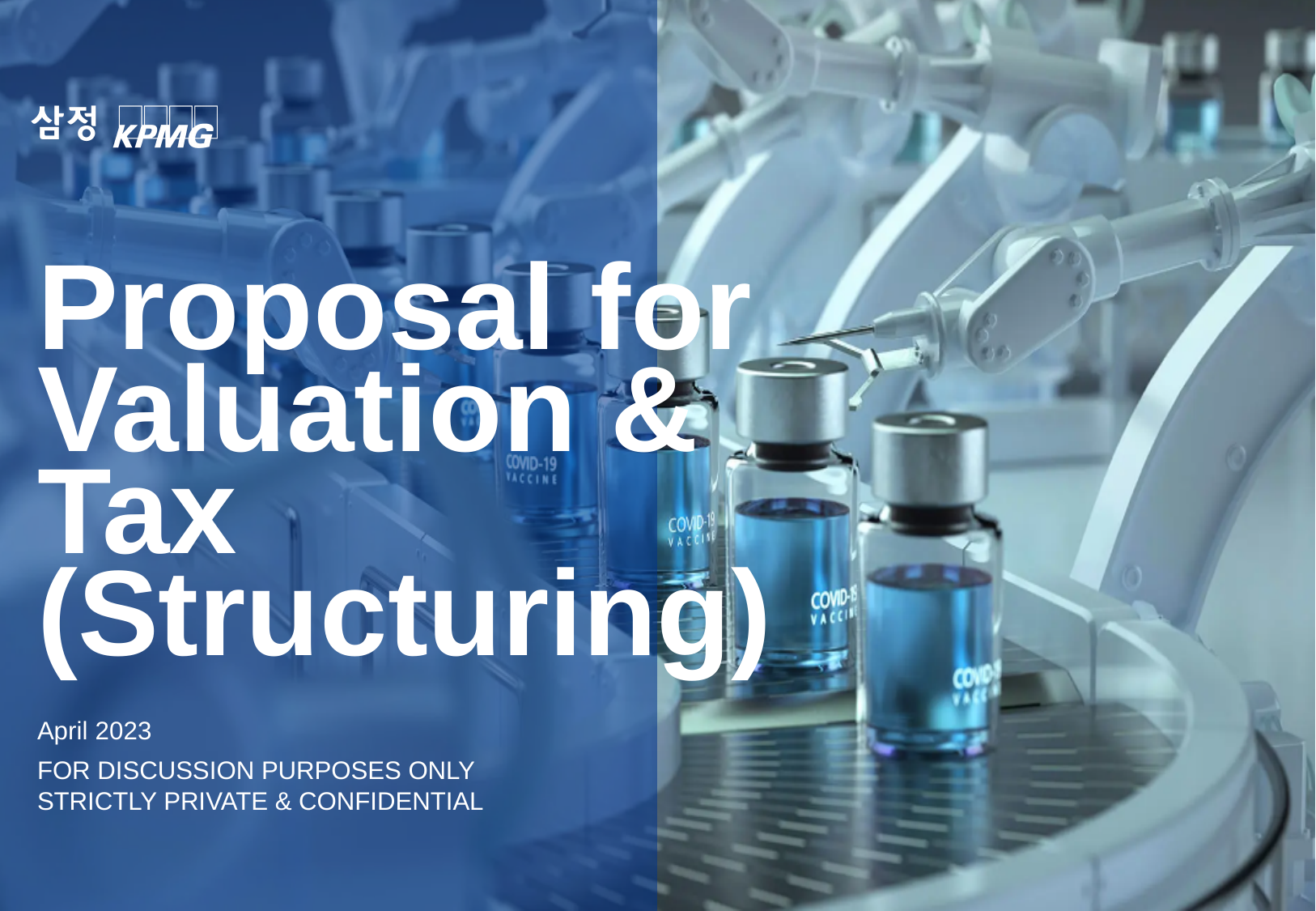

# Proposal for Valuation & Tax (Structuring)
April 2023
FOR DISCUSSION PURPOSES ONLY
STRICTLY PRIVATE & CONFIDENTIAL